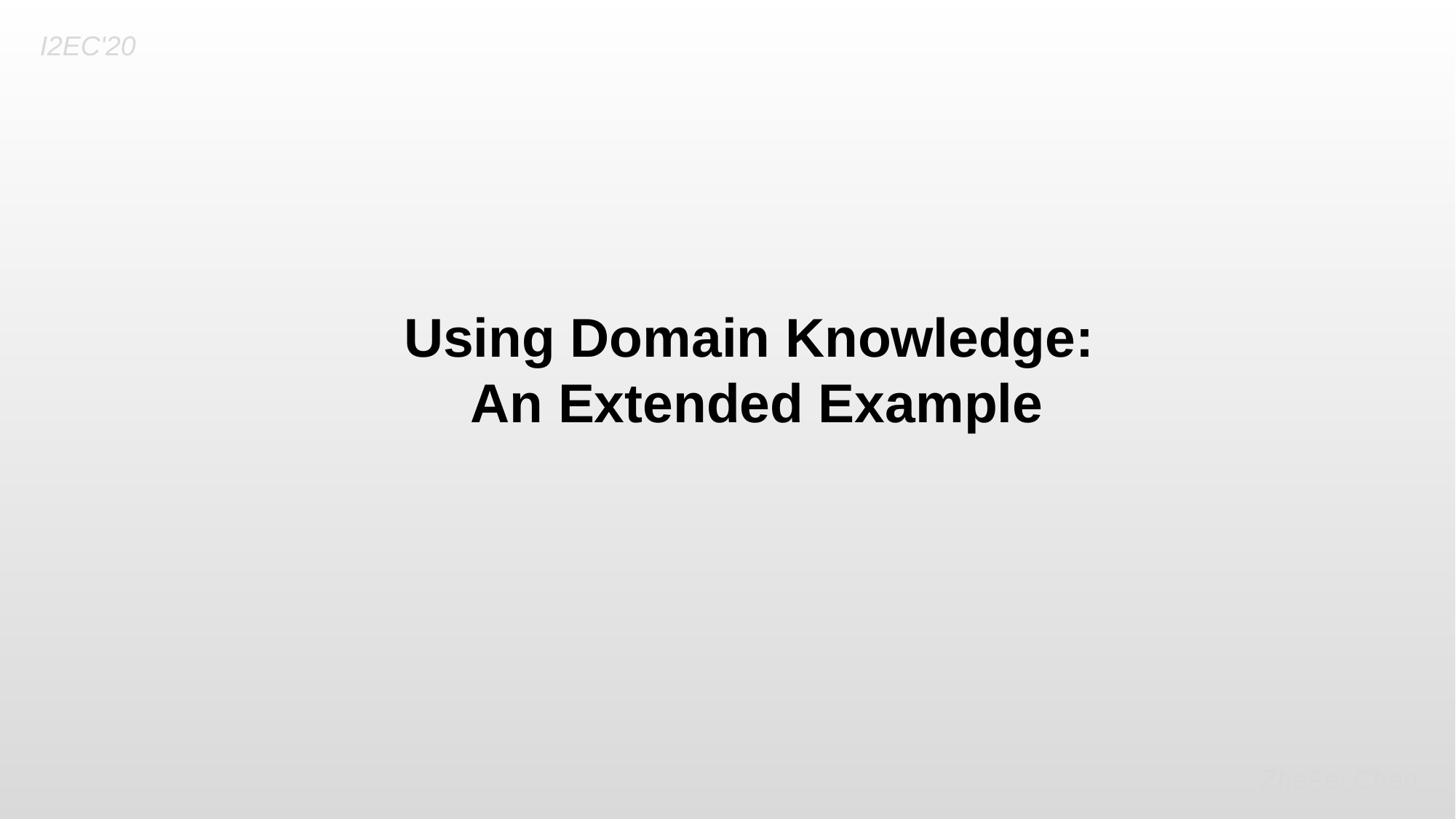

I2EC'20
Using Domain Knowledge:
An Extended Example
ZheFei Chen